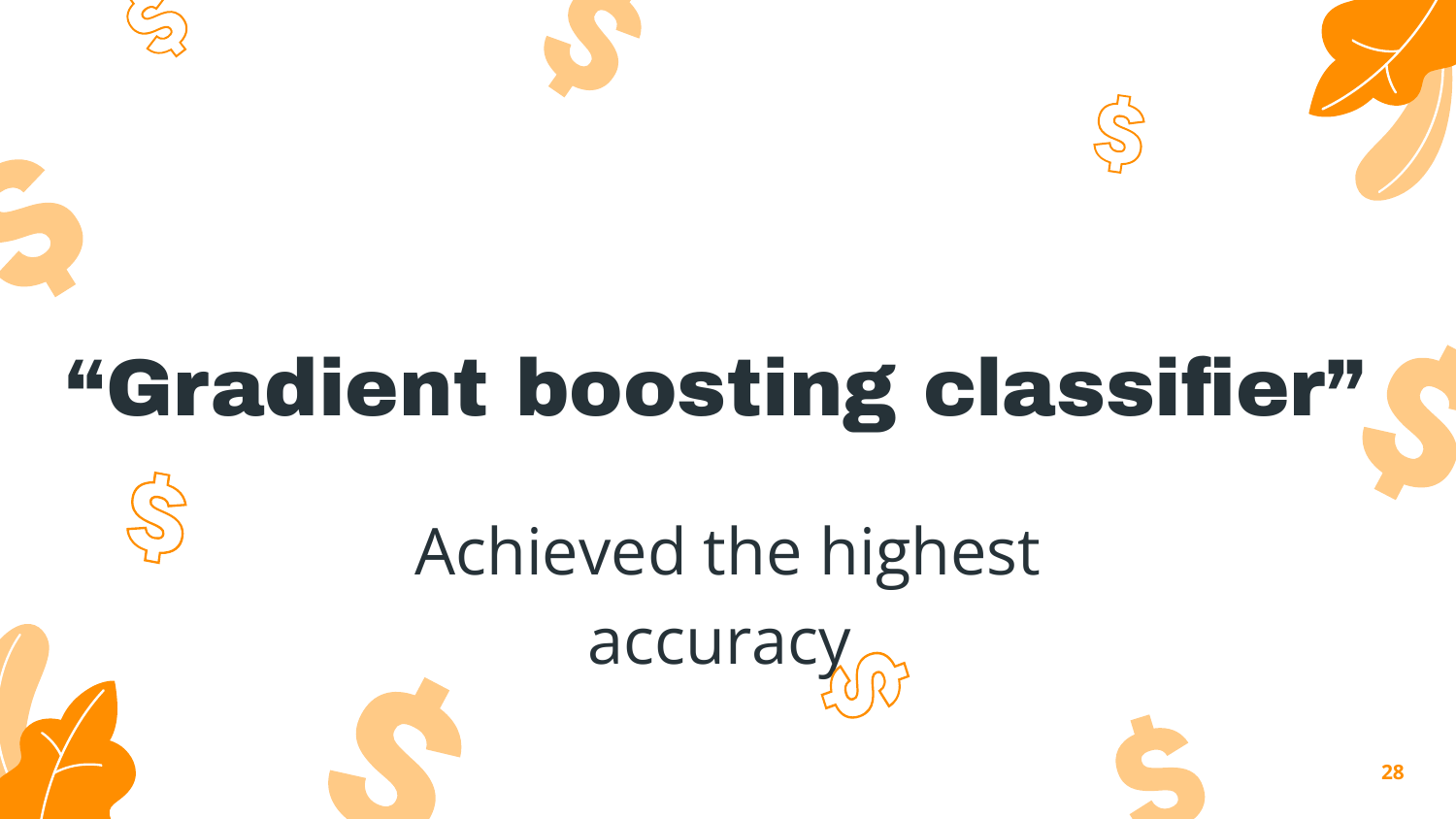

# “Gradient boosting classifier”

Achieved the highest accuracy

28